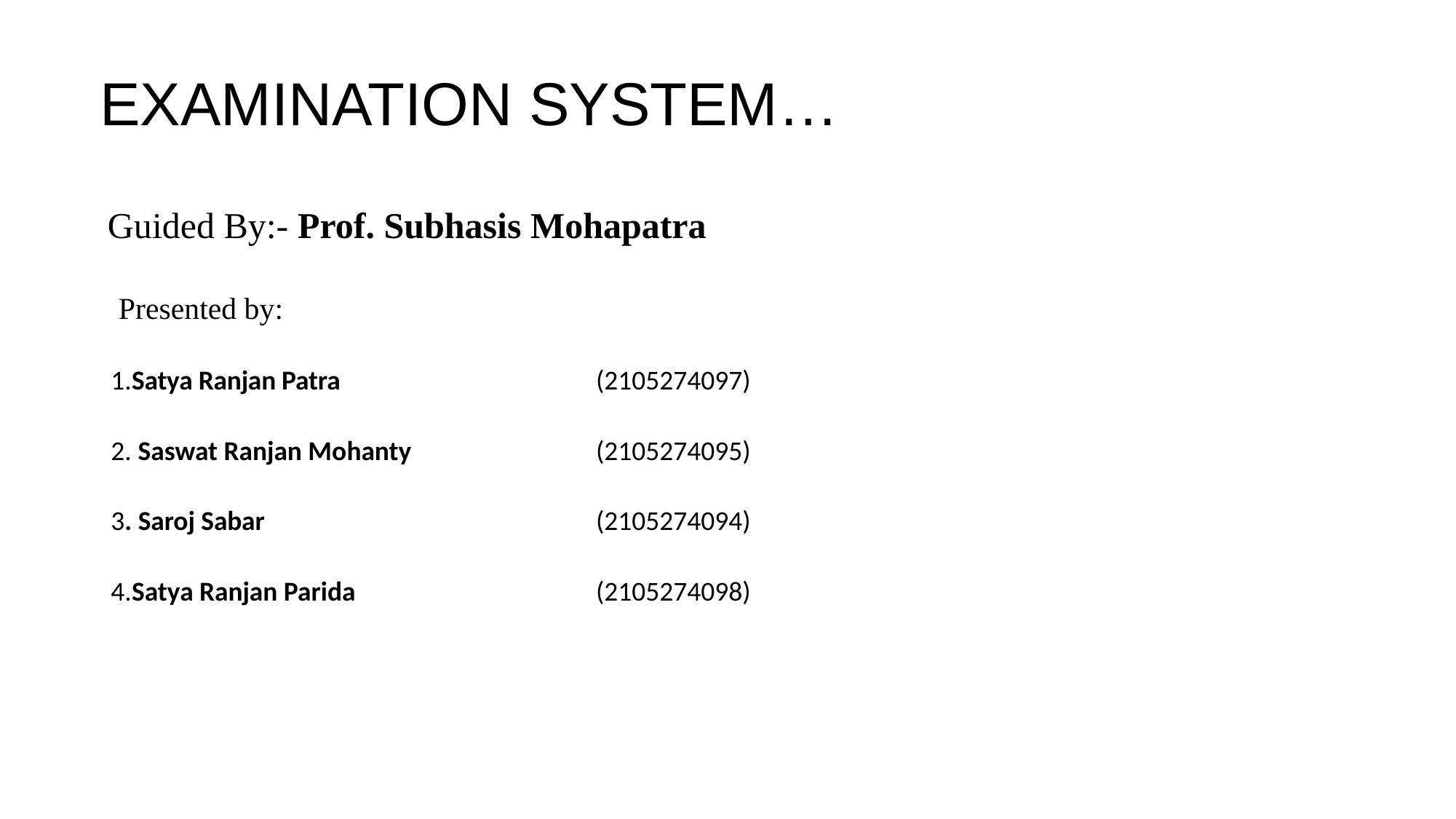

# EXAMINATION SYSTEM…
   Guided By:- Prof. Subhasis Mohapatra

     Presented by:

| 1.Satya Ranjan Patra | (2105274097) |
| --- | --- |
| 2. Saswat Ranjan Mohanty | (2105274095) |
| 3. Saroj Sabar | (2105274094) |
| 4.Satya Ranjan Parida | (2105274098) |
|  |  |